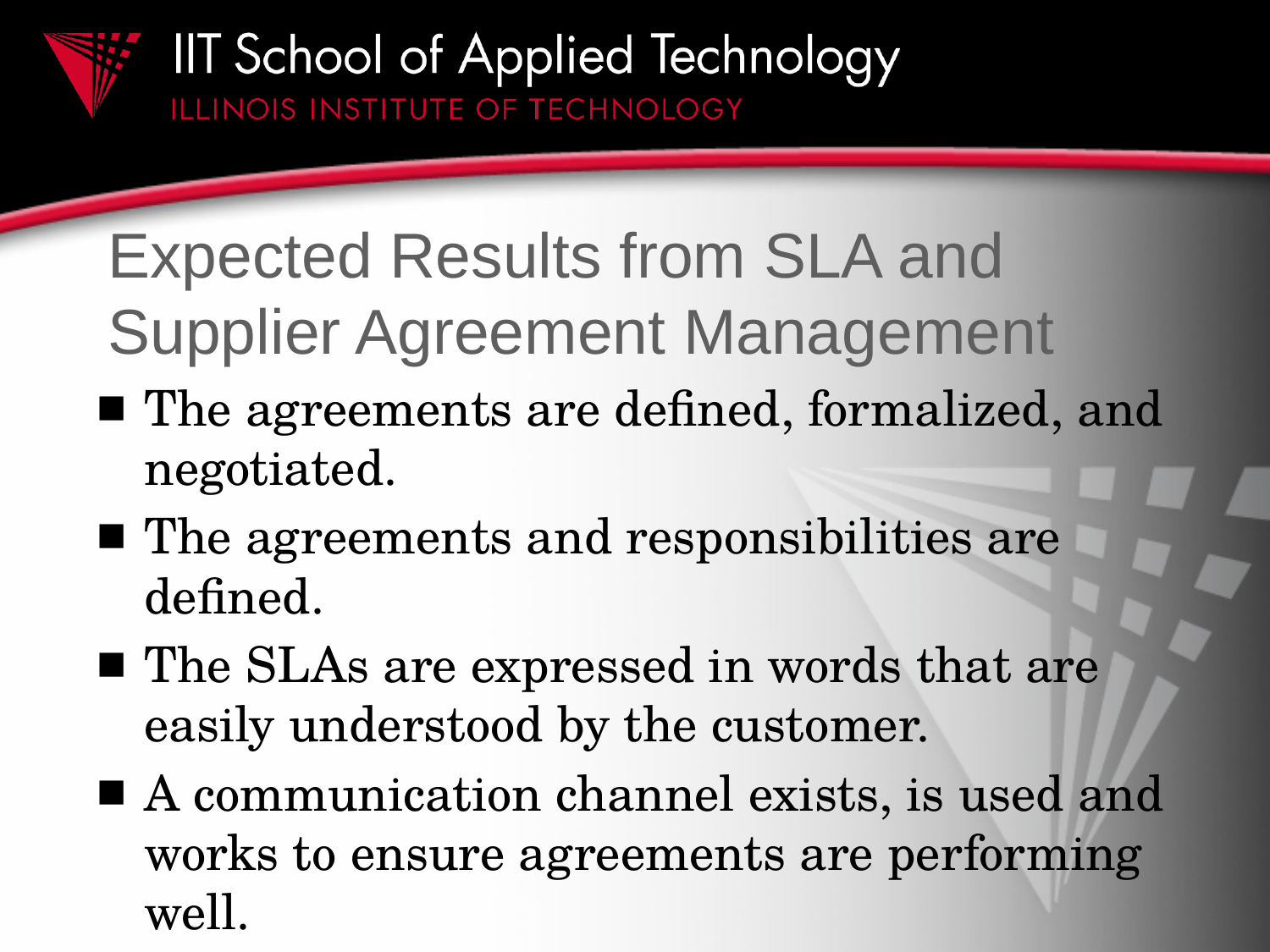

# Expected Results from SLA and Supplier Agreement Management
The agreements are defined, formalized, and negotiated.
The agreements and responsibilities are defined.
The SLAs are expressed in words that are easily understood by the customer.
A communication channel exists, is used and works to ensure agreements are performing well.